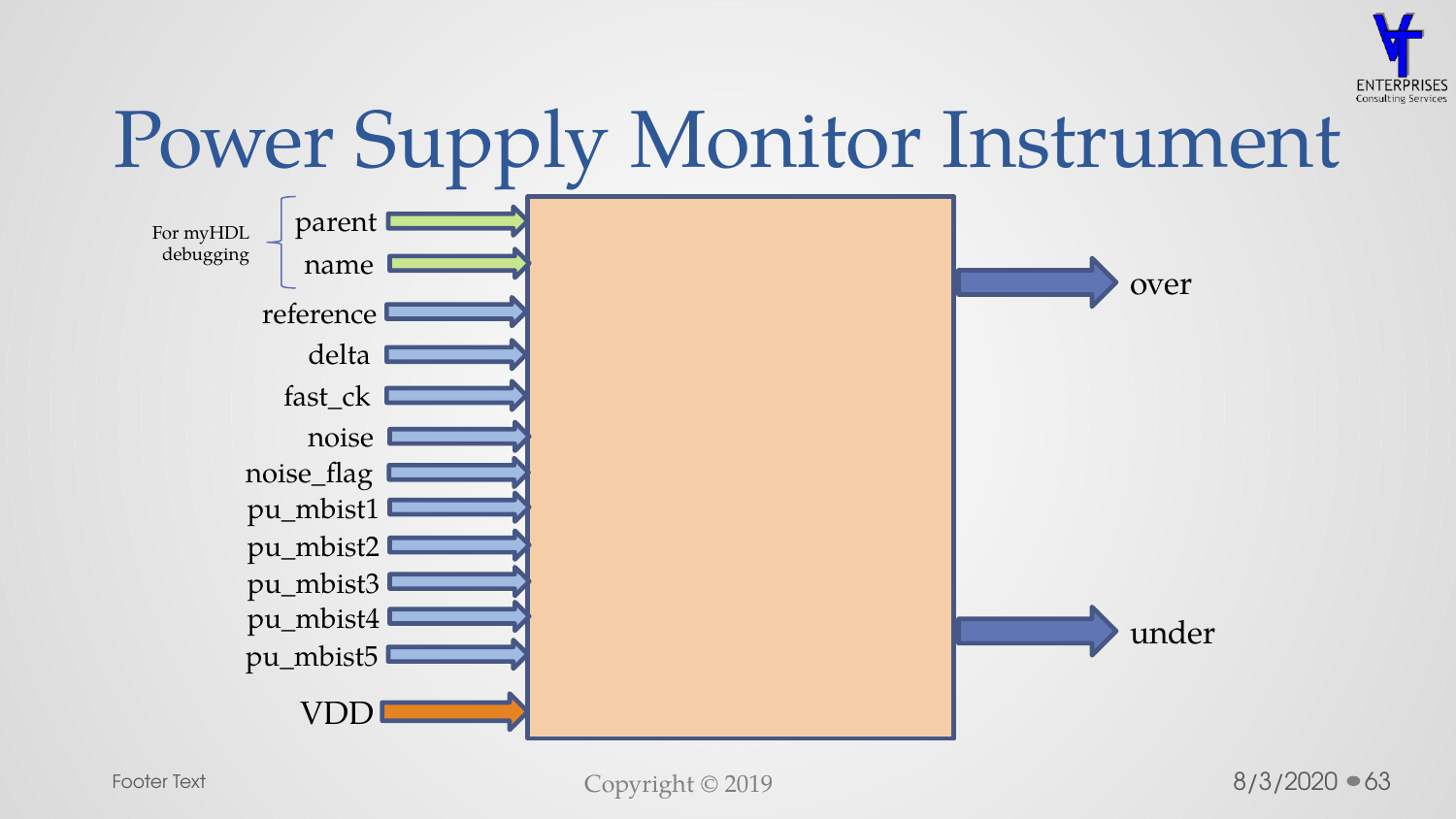

# Power Supply Monitor Instrument
parent

For myHDL debugging
name

over

reference

delta

fast_ck

noise

noise_flag

pu_mbist1

pu_mbist2

pu_mbist3

pu_mbist4

under

pu_mbist5

VDD

Footer Text
8/3/2020
63